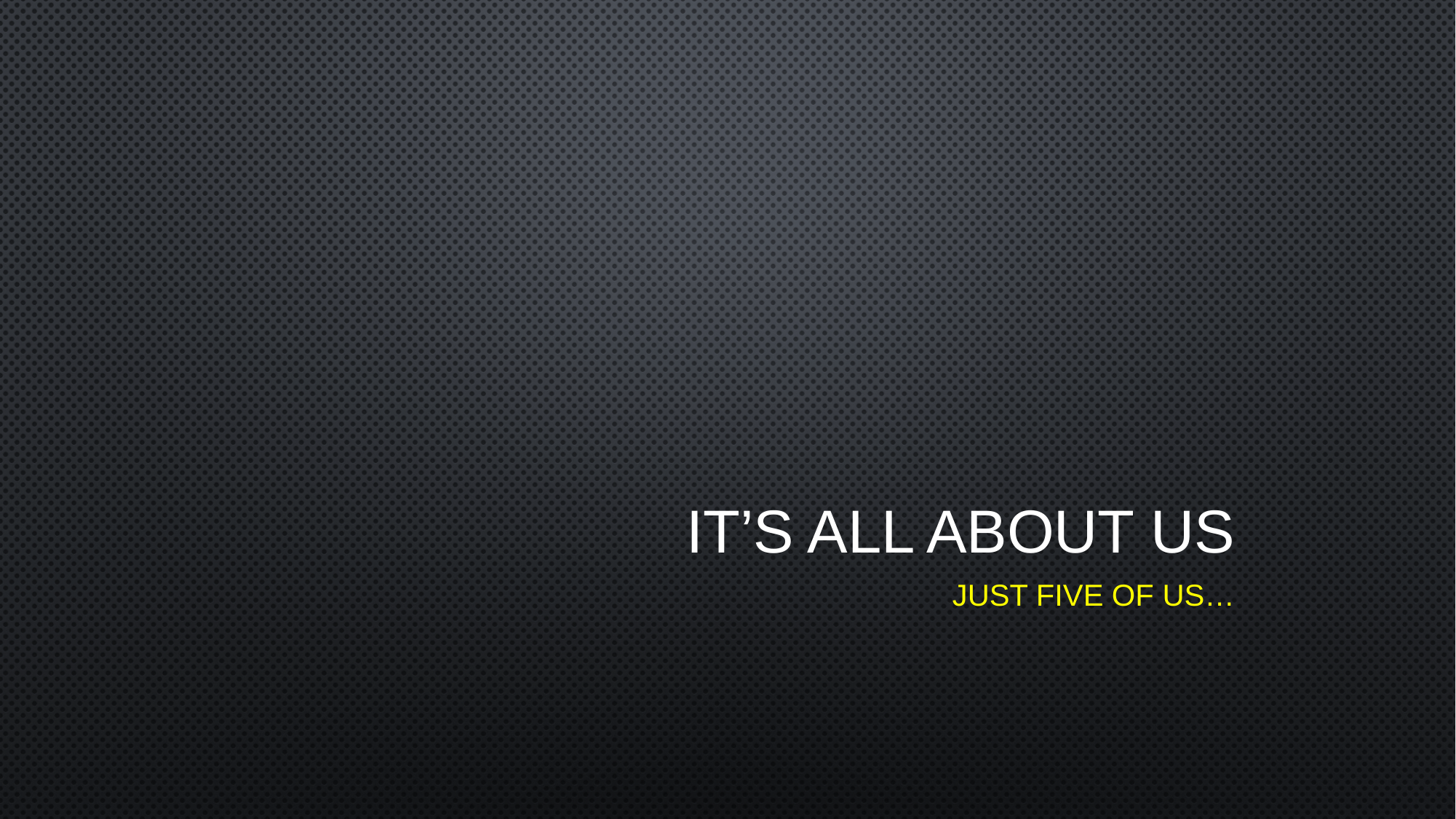

# IT’S All ABOUT us
just five of us…